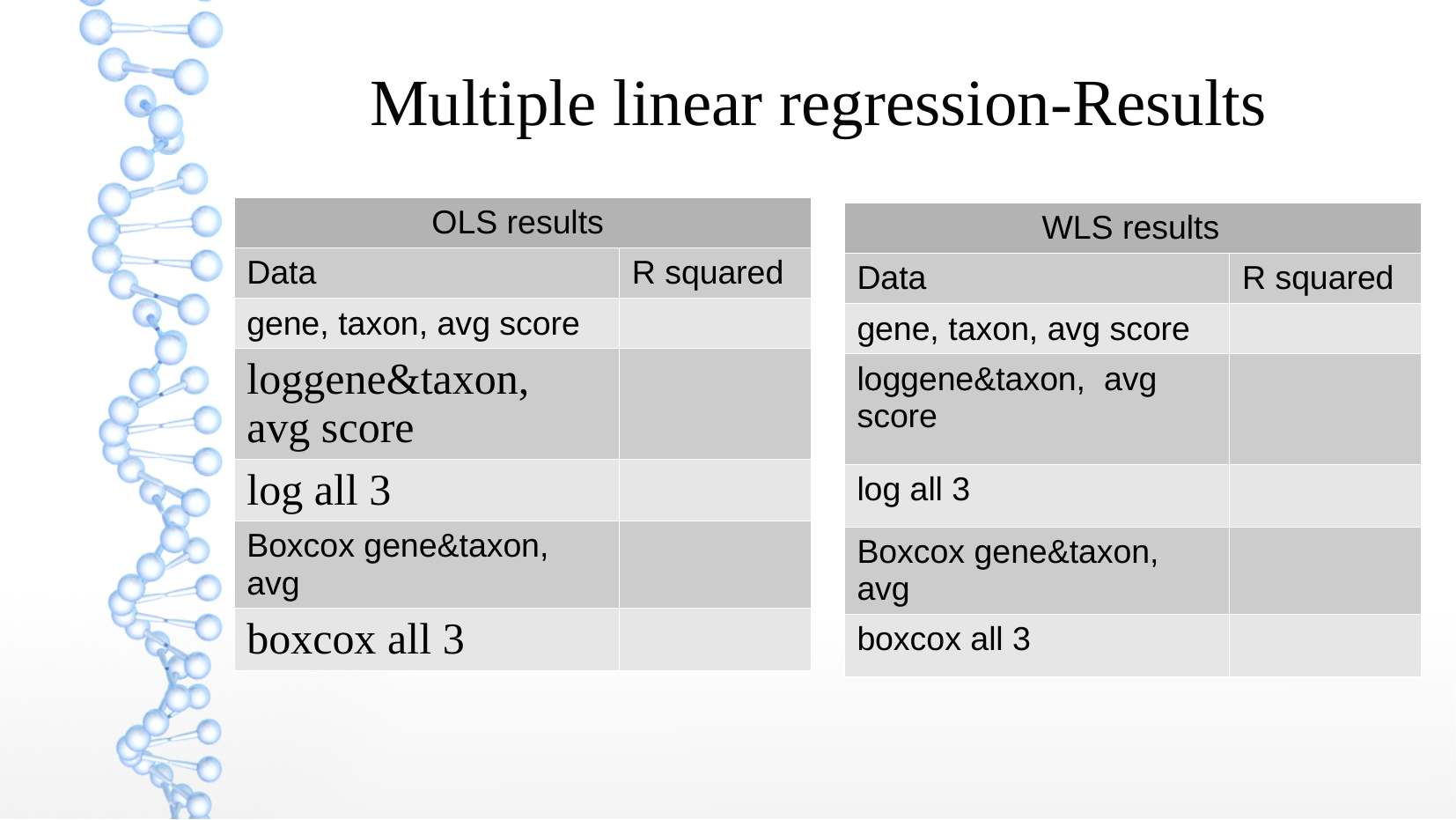

Multiple linear regression-Results
| OLS results |  |
| --- | --- |
| Data | R squared |
| gene, taxon, avg score |  |
| loggene&taxon, avg score |  |
| log all 3 |  |
| Boxcox gene&taxon, avg |  |
| boxcox all 3 |  |
| WLS results |  |
| --- | --- |
| Data | R squared |
| gene, taxon, avg score |  |
| loggene&taxon, avg score |  |
| log all 3 |  |
| Boxcox gene&taxon, avg |  |
| boxcox all 3 |  |